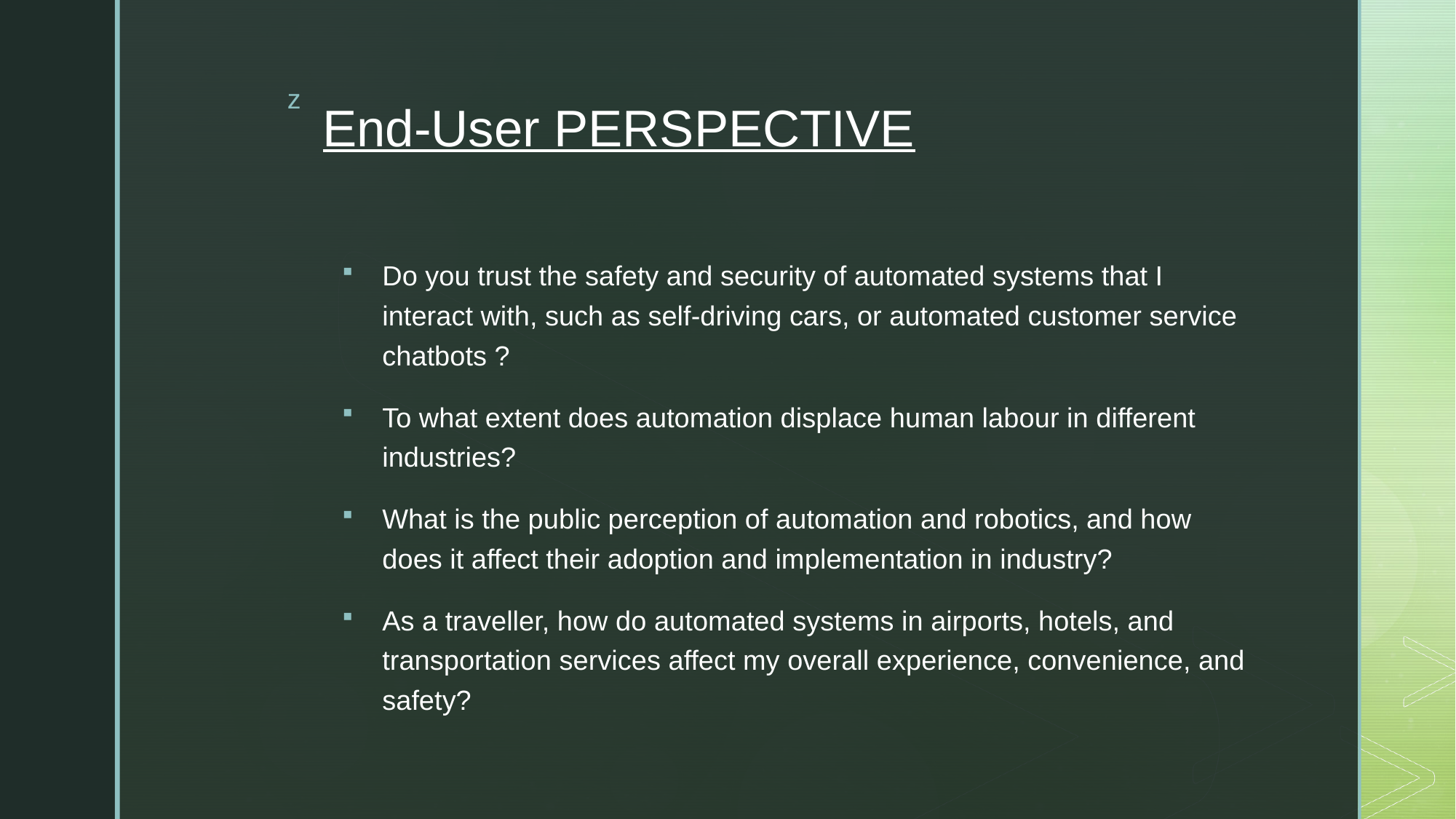

# End-User PERSPECTIVE
Do you trust the safety and security of automated systems that I interact with, such as self-driving cars, or automated customer service chatbots ?
To what extent does automation displace human labour in different industries?
What is the public perception of automation and robotics, and how does it affect their adoption and implementation in industry?
As a traveller, how do automated systems in airports, hotels, and transportation services affect my overall experience, convenience, and safety?